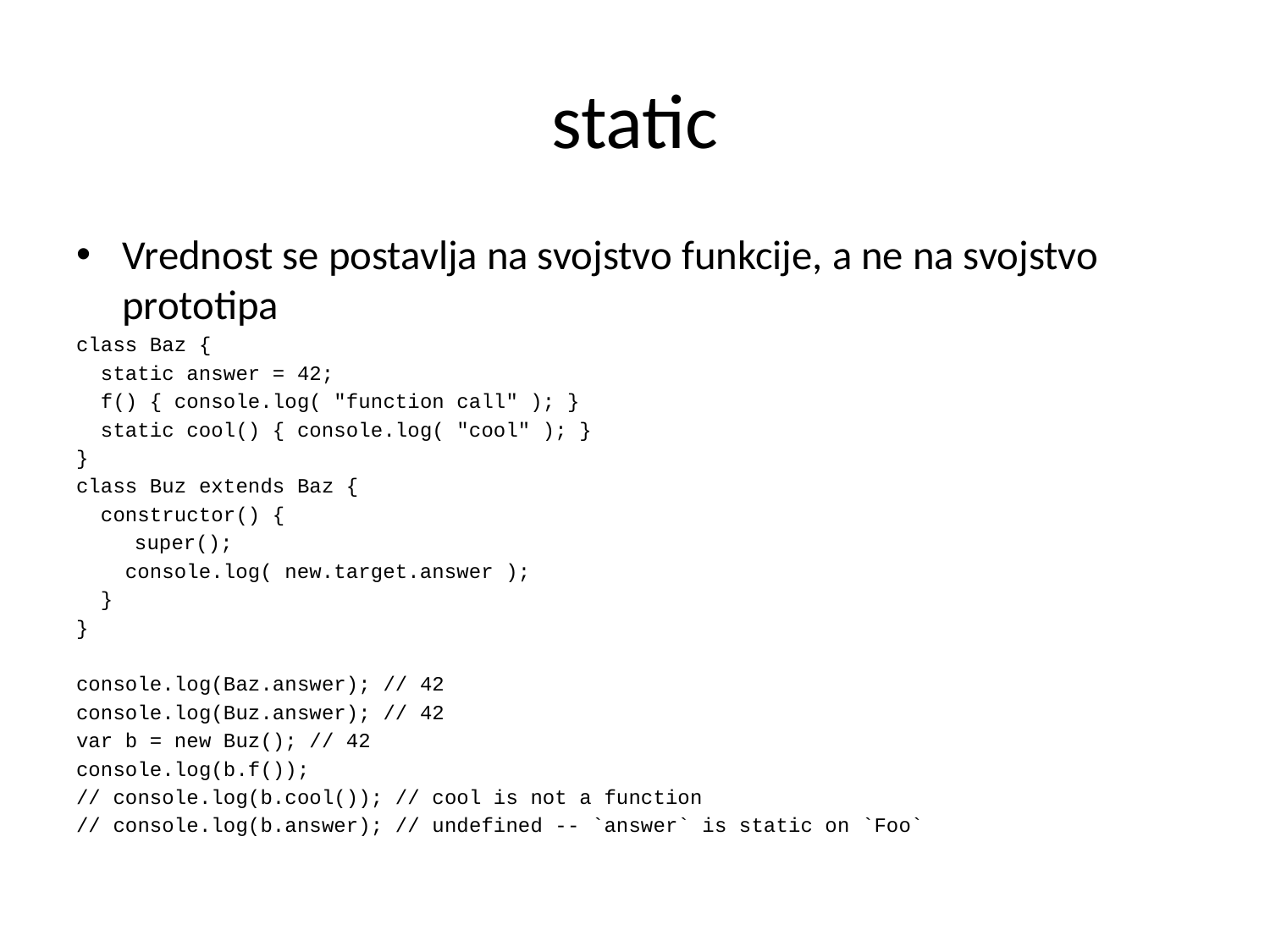

# static
Vrednost se postavlja na svojstvo funkcije, a ne na svojstvo prototipa
class Baz {
  static answer = 42;
  f() { console.log( "function call" ); }
  static cool() { console.log( "cool" ); }
}
class Buz extends Baz {
  constructor() {
  	super();
    console.log( new.target.answer );
  }
}

console.log(Baz.answer); // 42
console.log(Buz.answer); // 42
var b = new Buz(); // 42
console.log(b.f());
// console.log(b.cool()); // cool is not a function
// console.log(b.answer); // undefined -- `answer` is static on `Foo`